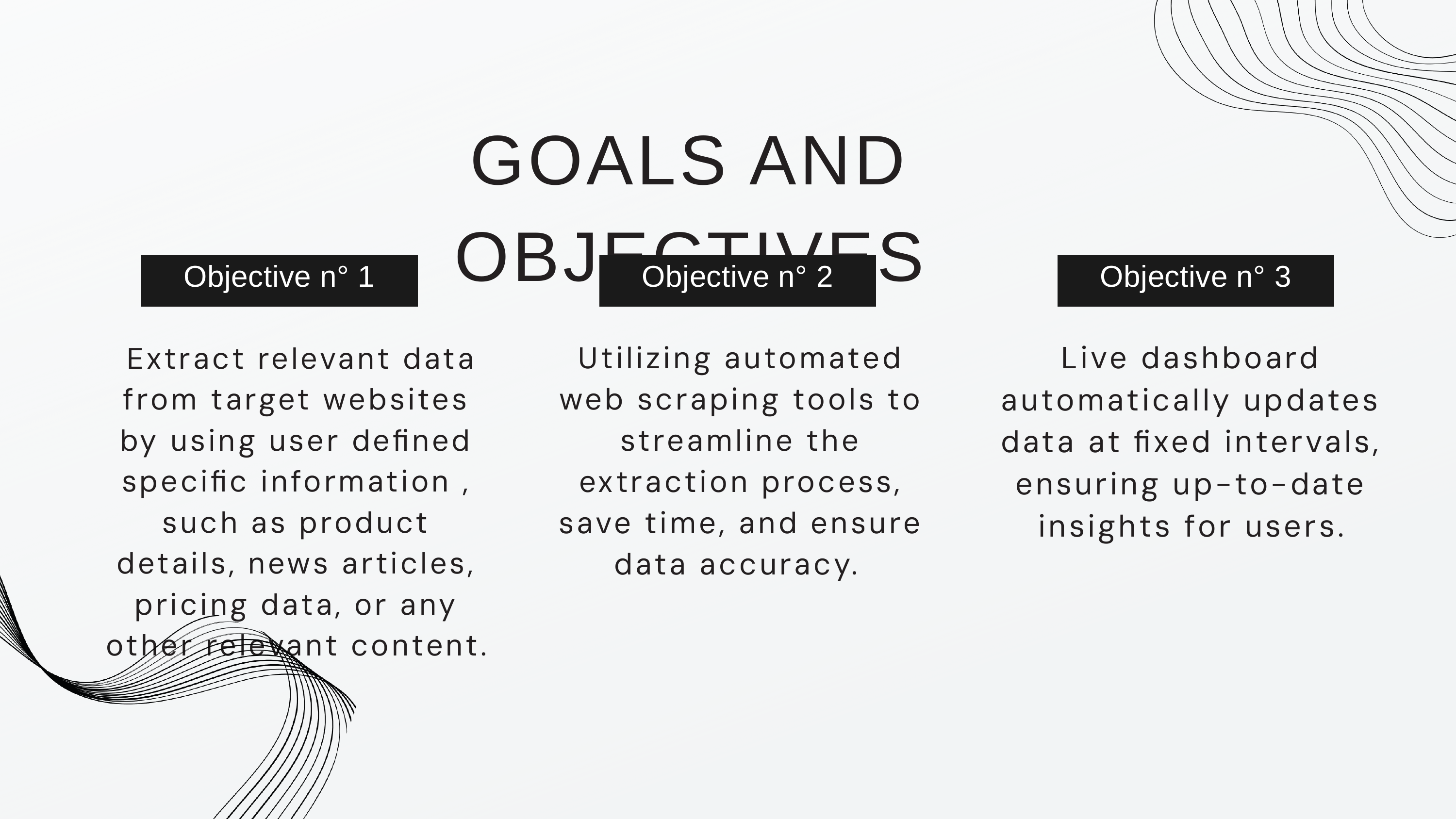

GOALS AND OBJECTIVES

Objective n° 1

Objective n° 2

Objective n° 3
Live dashboard automatically updates data at fixed intervals, ensuring up-to-date insights for users.
Utilizing automated web scraping tools to streamline the extraction process, save time, and ensure data accuracy.
 Extract relevant data from target websites by using user defined specific information , such as product details, news articles, pricing data, or any other relevant content.